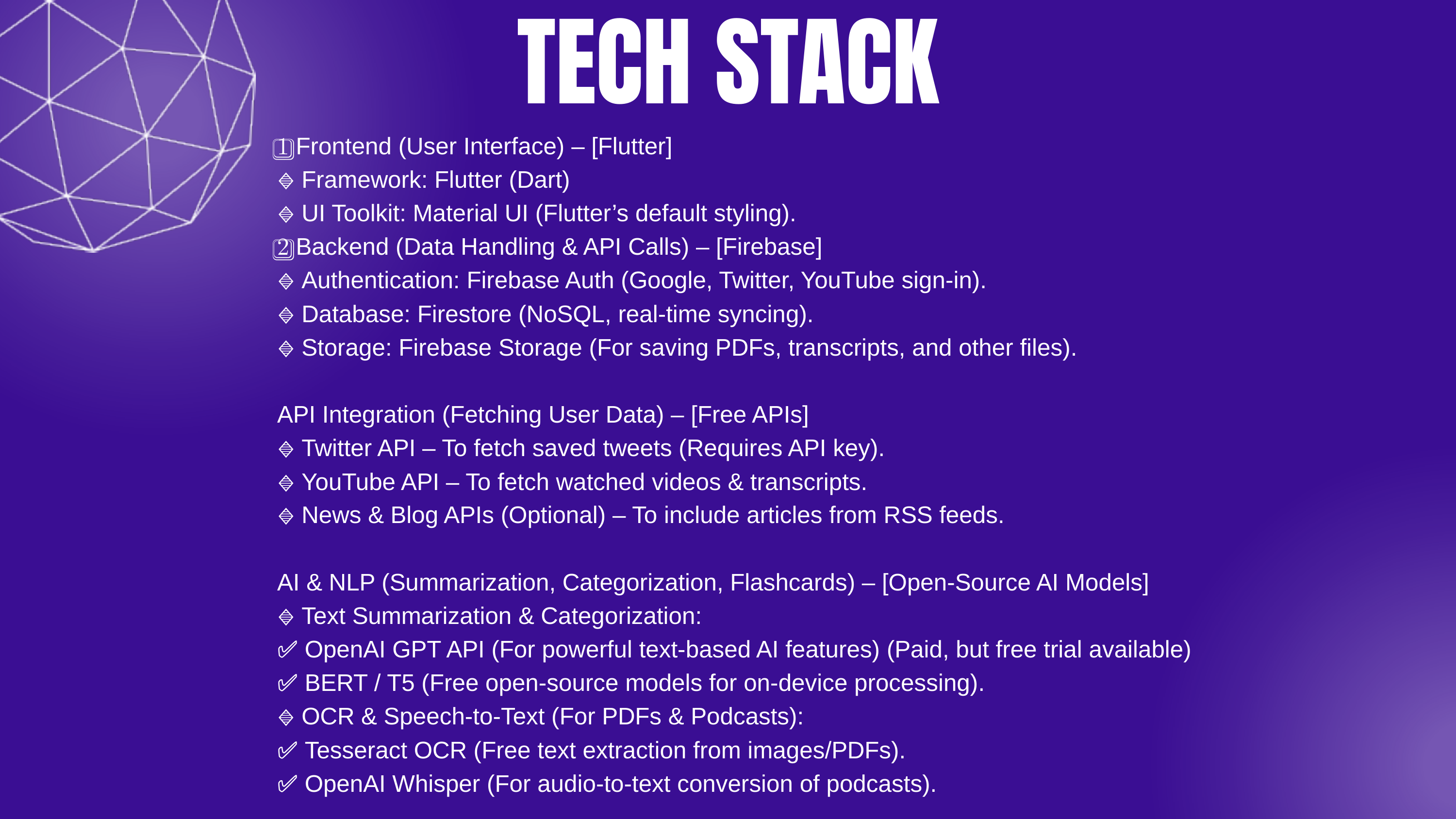

TECH STACK

1️⃣ Frontend (User Interface) – [Flutter]
🔹 Framework: Flutter (Dart)
🔹 UI Toolkit: Material UI (Flutter’s default styling).
2️⃣ Backend (Data Handling & API Calls) – [Firebase]
🔹 Authentication: Firebase Auth (Google, Twitter, YouTube sign-in).
🔹 Database: Firestore (NoSQL, real-time syncing).
🔹 Storage: Firebase Storage (For saving PDFs, transcripts, and other files).

API Integration (Fetching User Data) – [Free APIs]
🔹 Twitter API – To fetch saved tweets (Requires API key).
🔹 YouTube API – To fetch watched videos & transcripts.
🔹 News & Blog APIs (Optional) – To include articles from RSS feeds.

AI & NLP (Summarization, Categorization, Flashcards) – [Open-Source AI Models]
🔹 Text Summarization & Categorization:
✅ OpenAI GPT API (For powerful text-based AI features) (Paid, but free trial available)
✅ BERT / T5 (Free open-source models for on-device processing).
🔹 OCR & Speech-to-Text (For PDFs & Podcasts):
✅ Tesseract OCR (Free text extraction from images/PDFs).
✅ OpenAI Whisper (For audio-to-text conversion of podcasts).